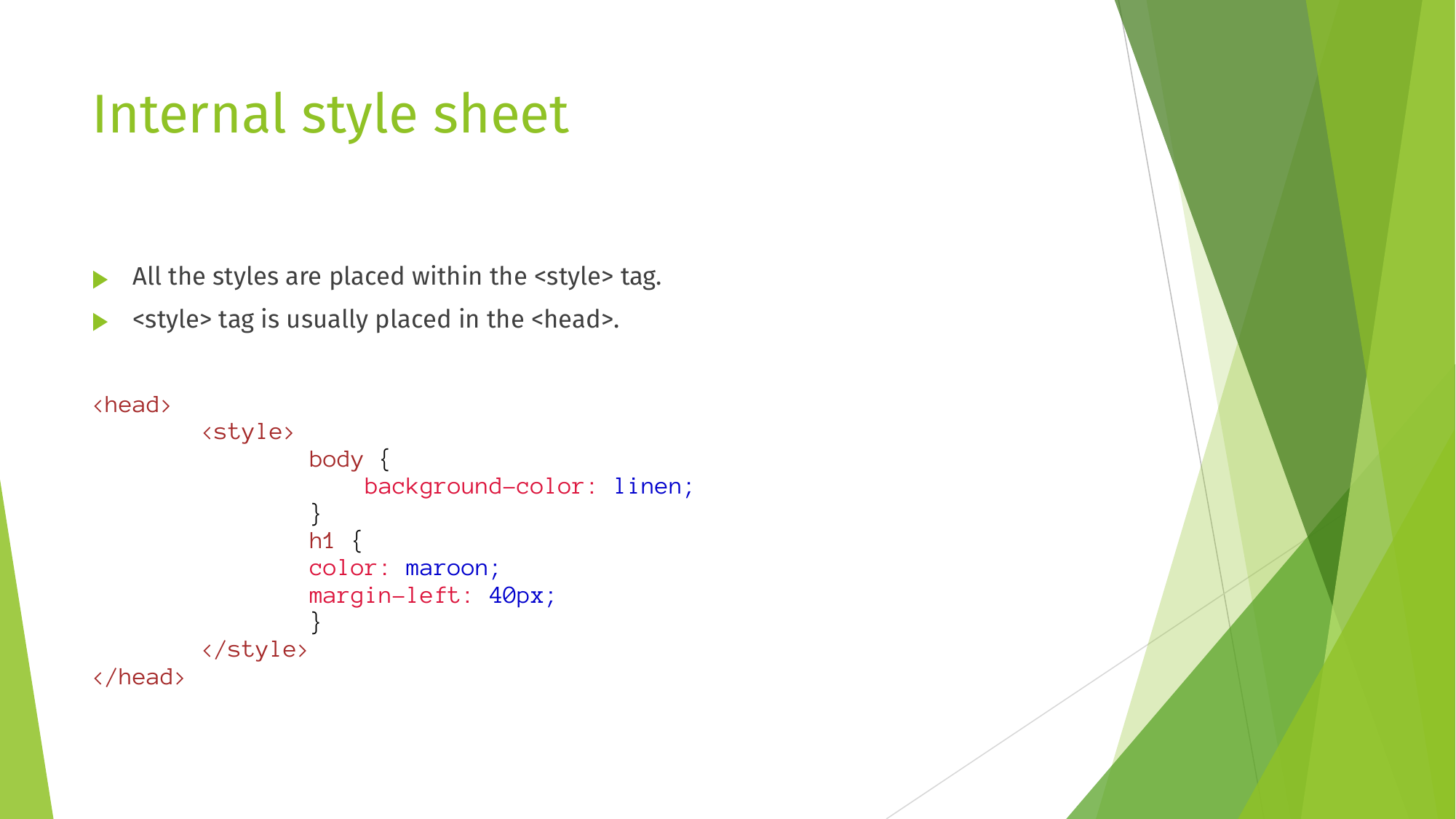

# Internal style sheet
All the styles are placed within the <style> tag.
<style> tag is usually placed in the <head>.

<head>
	<style>
		body {
		    background-color: linen;
		}
		h1 {
    		color: maroon;
	    	margin-left: 40px;
		}
	</style>
</head>